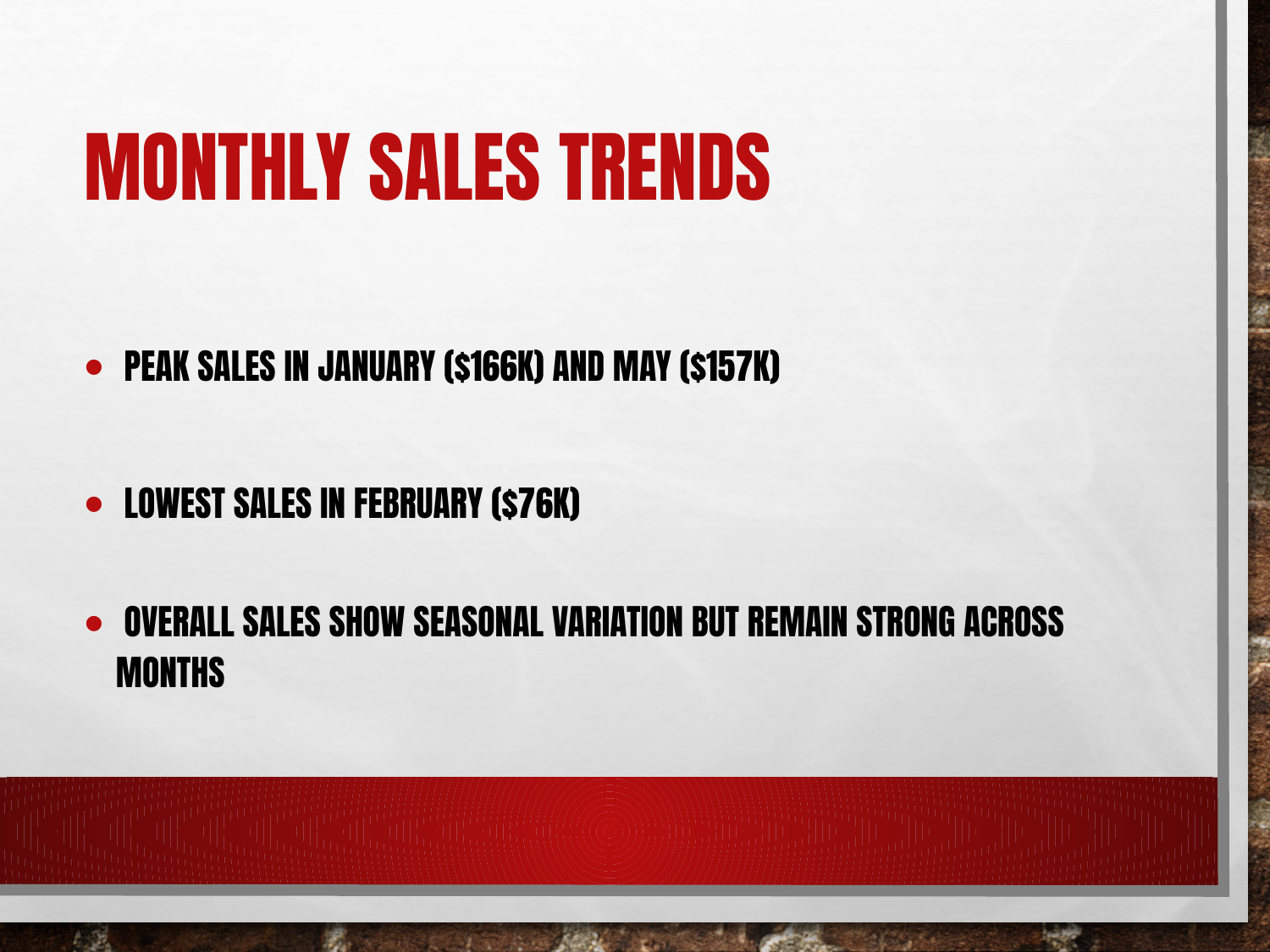

# Monthly Sales Trends
 Peak sales in January ($166K) and May ($157K)

 Lowest sales in February ($76K)
 Overall sales show seasonal variation but remain strong across months